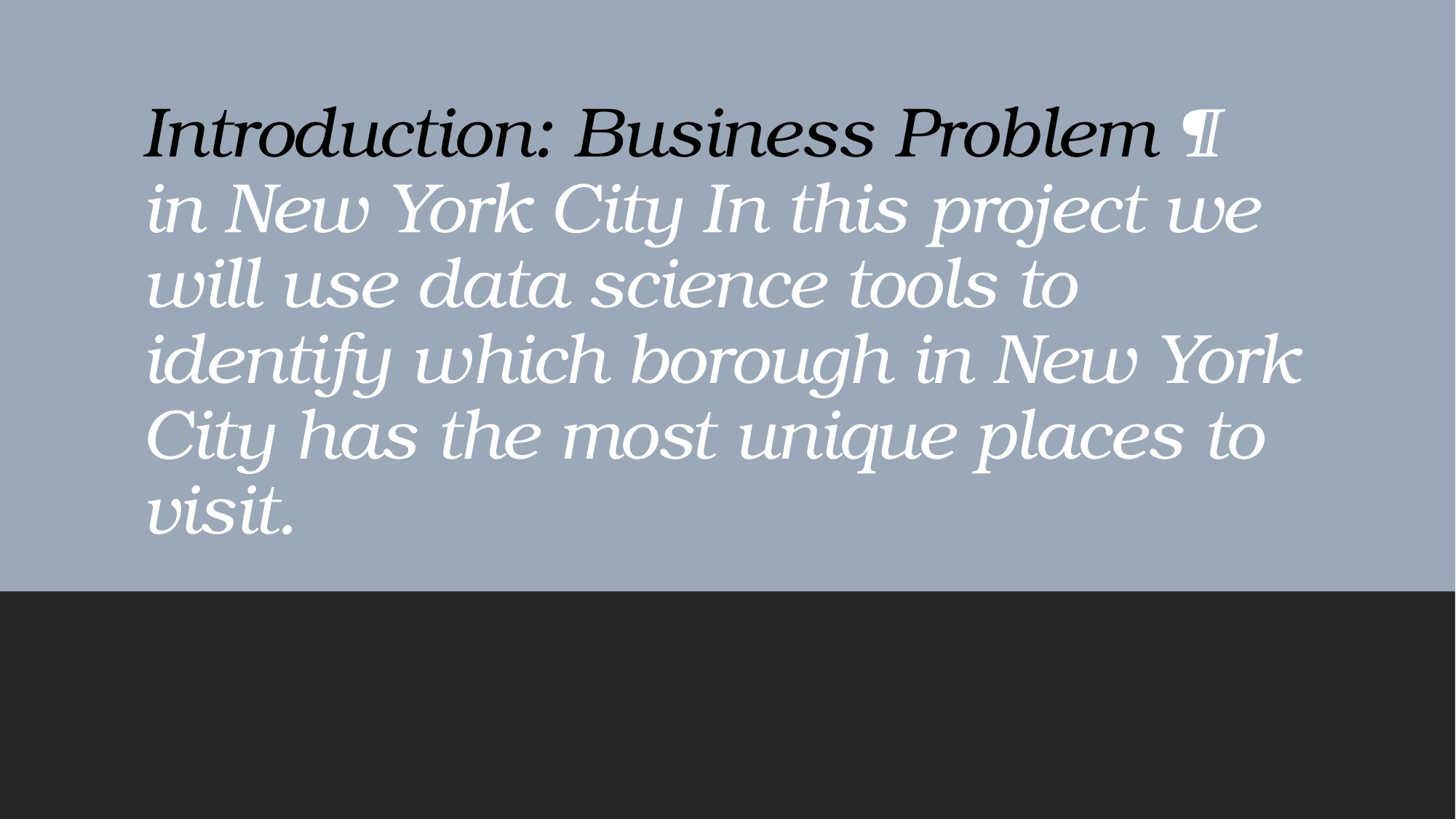

# Introduction: Business Problem ¶ in New York City In this project we will use data science tools to identify which borough in New York City has the most unique places to visit.